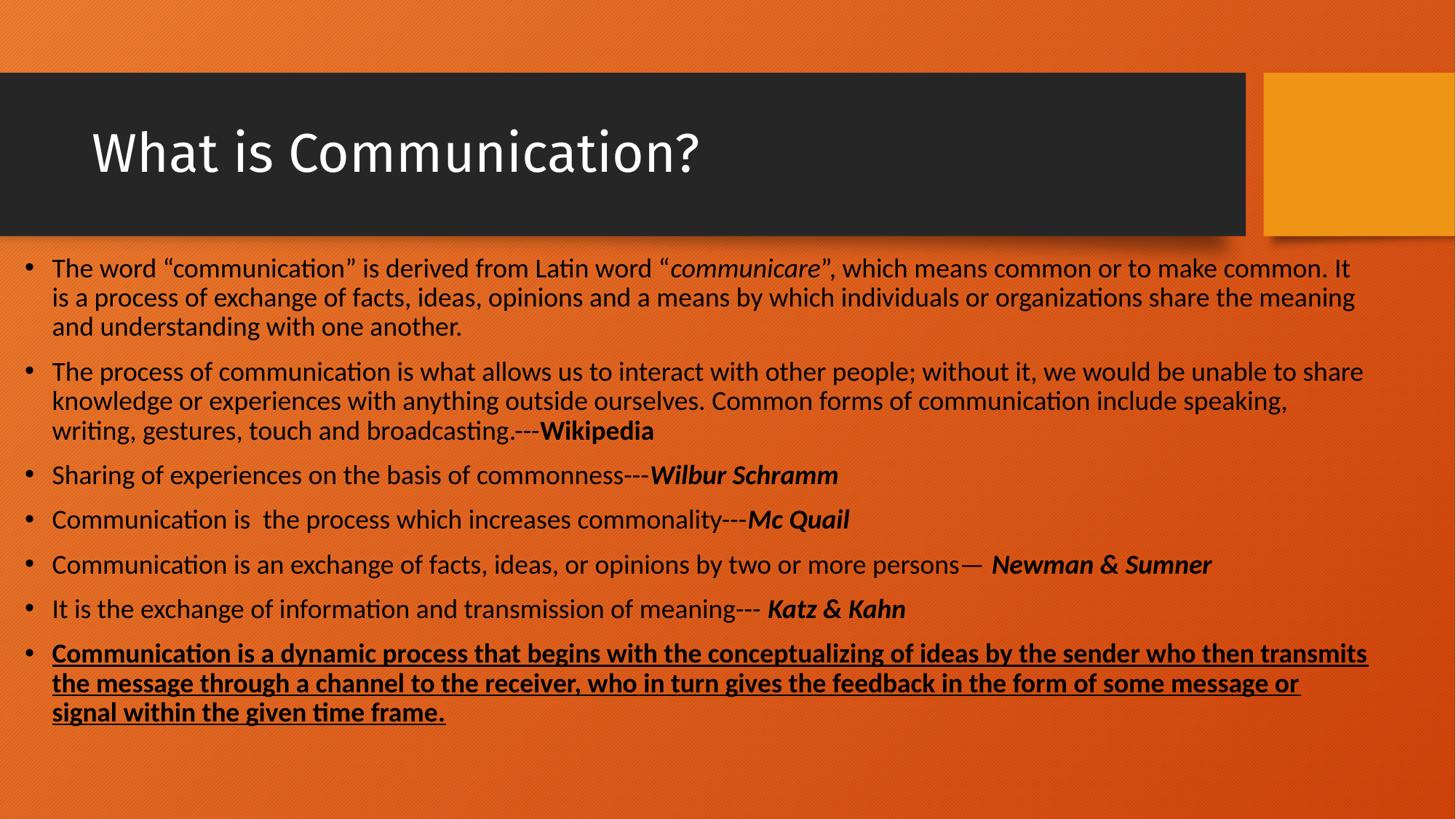

# What is Communication?
The word “communication” is derived from Latin word “communicare”, which means common or to make common. It is a process of exchange of facts, ideas, opinions and a means by which individuals or organizations share the meaning and understanding with one another.
The process of communication is what allows us to interact with other people; without it, we would be unable to share knowledge or experiences with anything outside ourselves. Common forms of communication include speaking, writing, gestures, touch and broadcasting.---Wikipedia
Sharing of experiences on the basis of commonness---Wilbur Schramm
Communication is  the process which increases commonality---Mc Quail
Communication is an exchange of facts, ideas, or opinions by two or more persons— Newman & Sumner
It is the exchange of information and transmission of meaning--- Katz & Kahn
Communication is a dynamic process that begins with the conceptualizing of ideas by the sender who then transmits the message through a channel to the receiver, who in turn gives the feedback in the form of some message or signal within the given time frame.